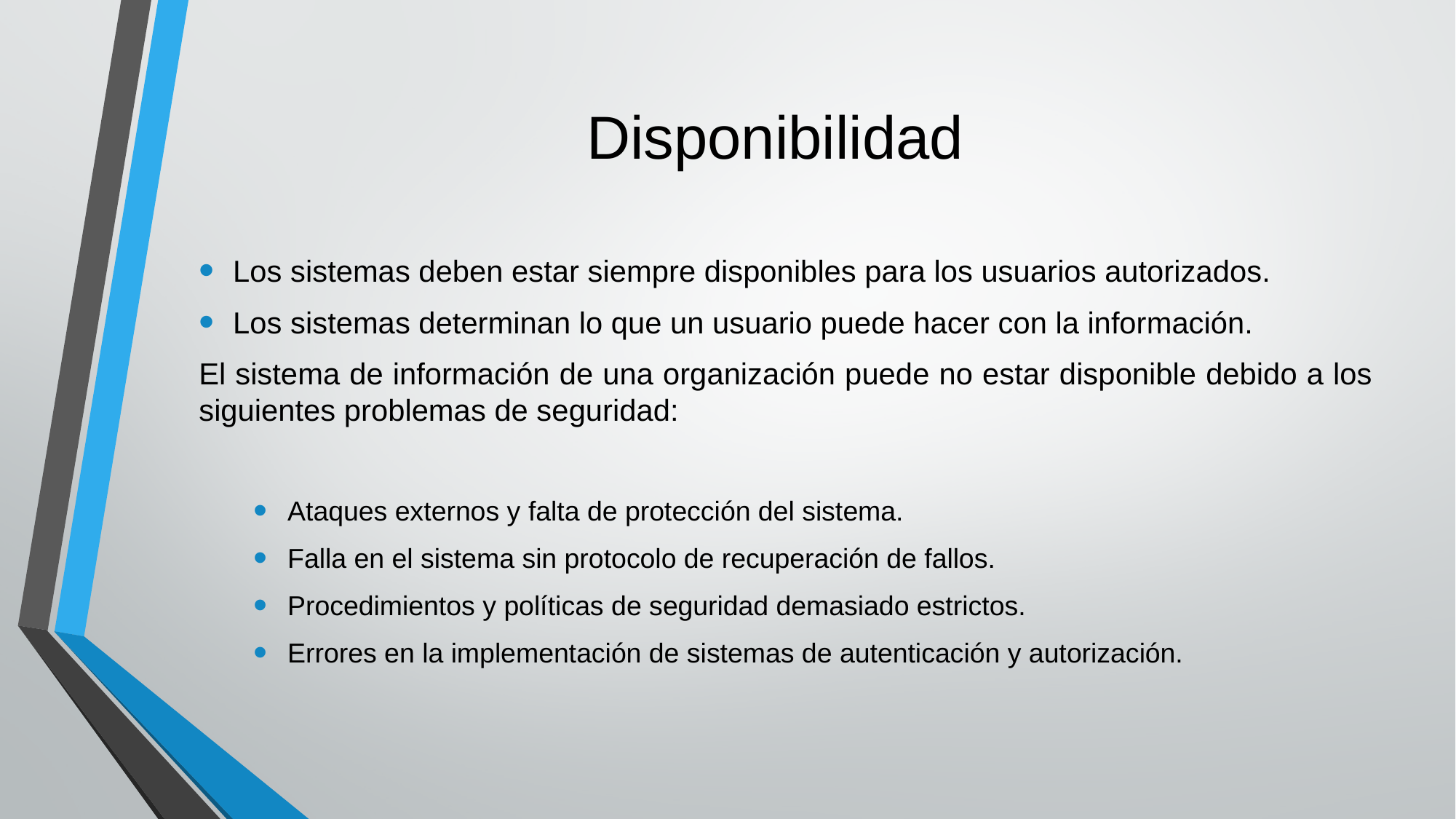

# Disponibilidad
Los sistemas deben estar siempre disponibles para los usuarios autorizados.
Los sistemas determinan lo que un usuario puede hacer con la información.
El sistema de información de una organización puede no estar disponible debido a los siguientes problemas de seguridad:

Ataques externos y falta de protección del sistema.
Falla en el sistema sin protocolo de recuperación de fallos.
Procedimientos y políticas de seguridad demasiado estrictos.
Errores en la implementación de sistemas de autenticación y autorización.